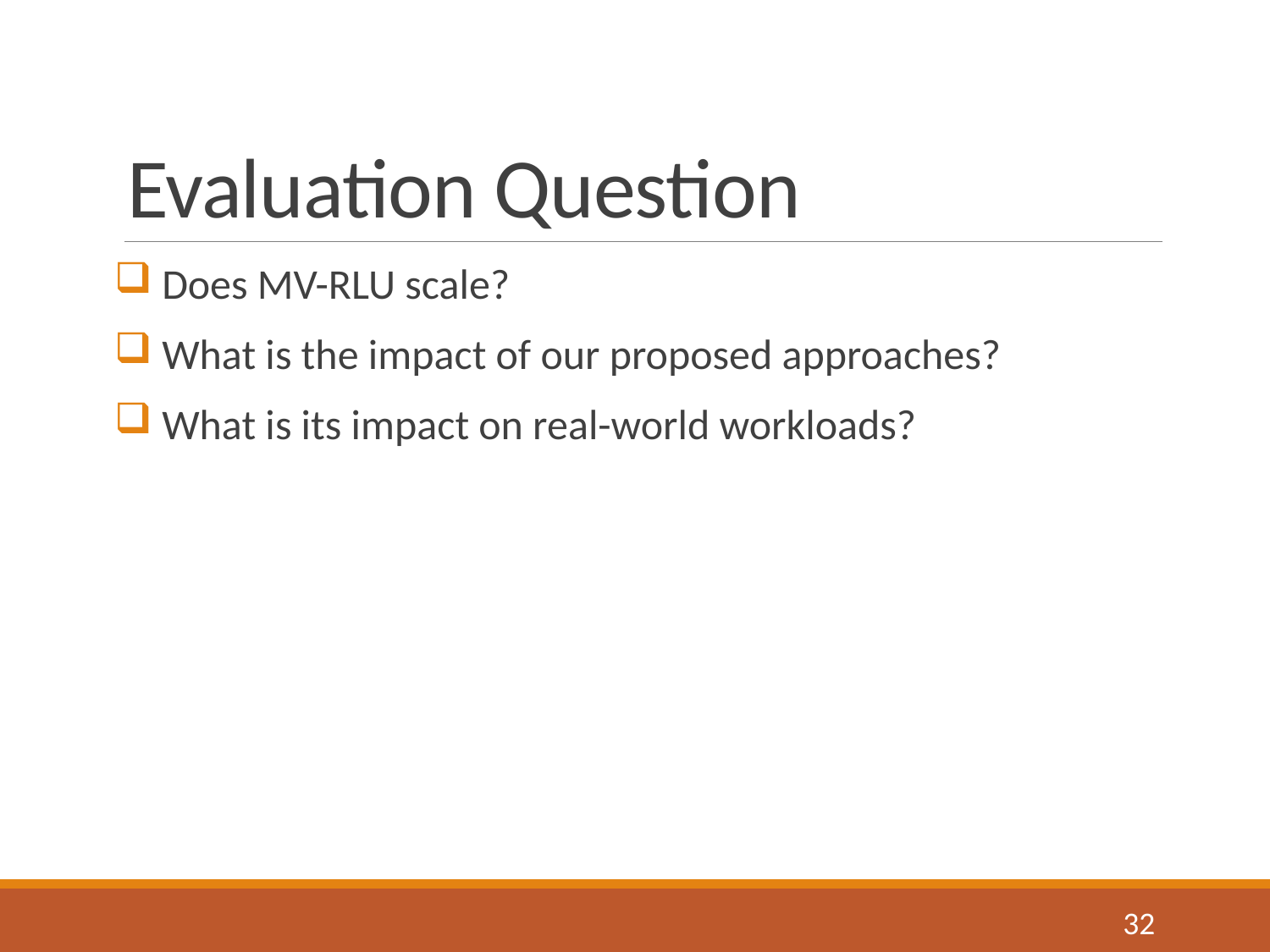

# Evaluation Question
 Does MV-RLU scale?
 What is the impact of our proposed approaches?
 What is its impact on real-world workloads?
32